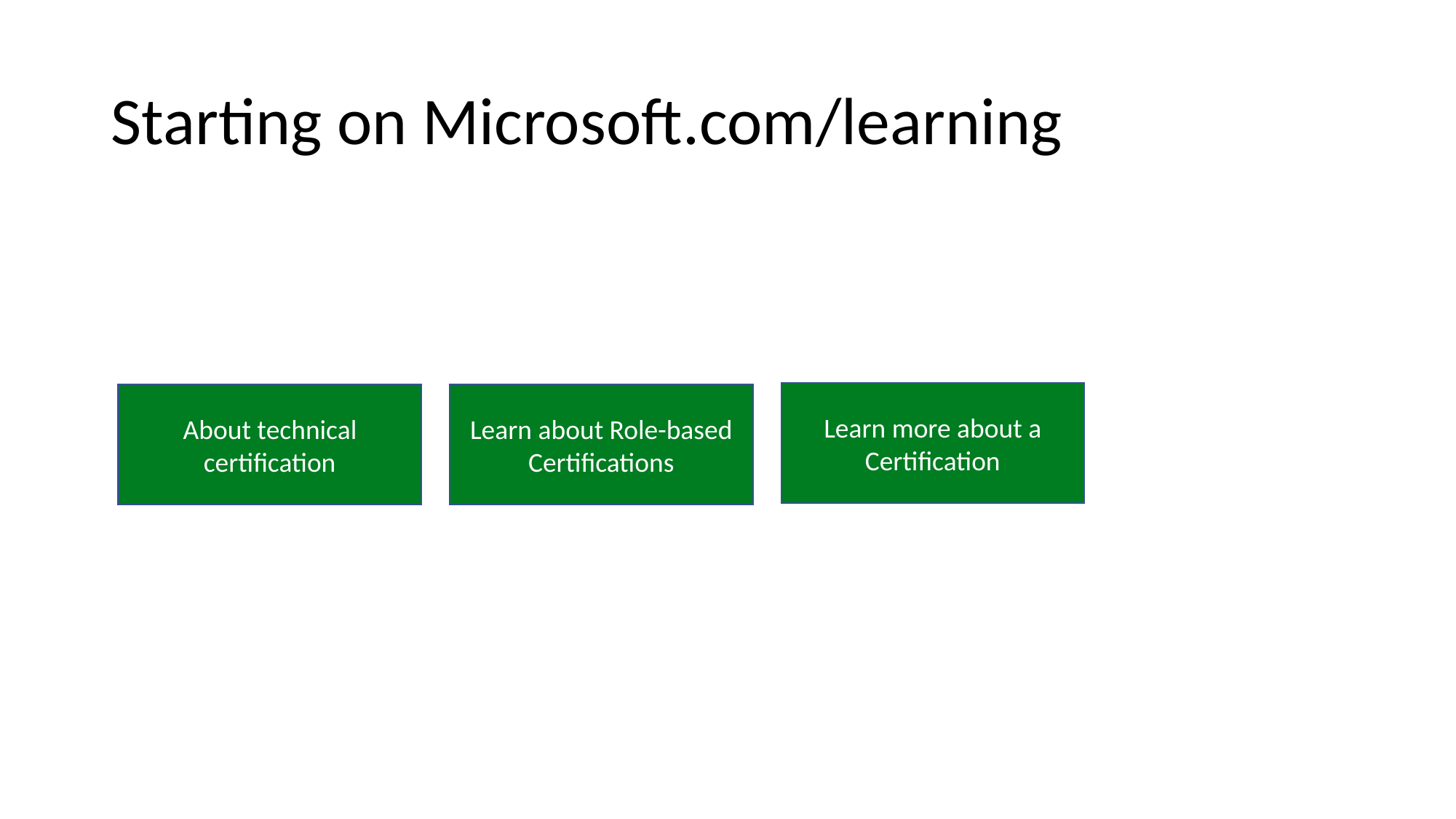

# Starting on Microsoft.com/learning
Learn more about a
Certification
About technical
certification
Learn about Role-based
Certifications